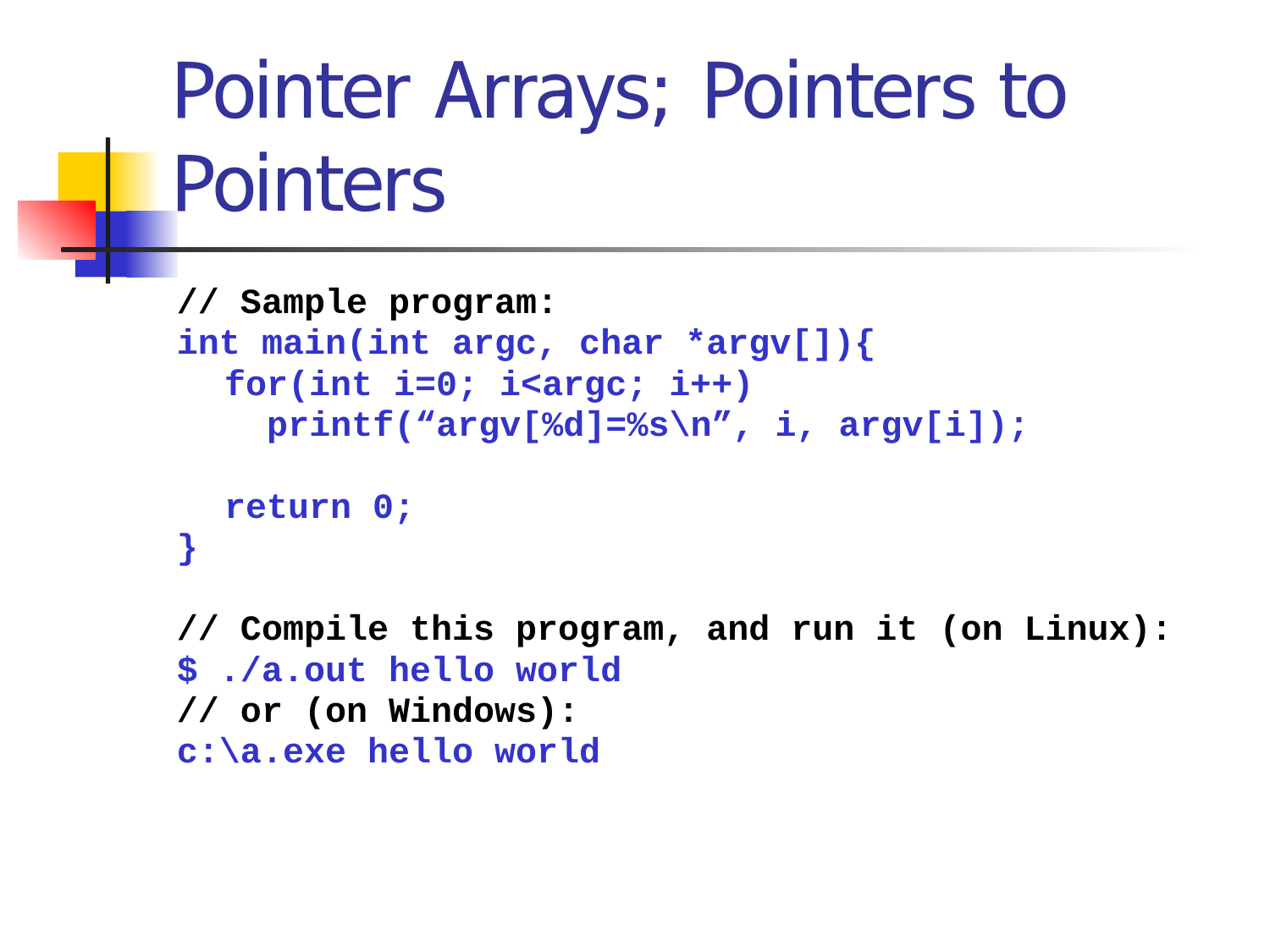

# Pointer Arrays; Pointers to Pointers
// Sample program:
int main(int argc, char *argv[]){
	for(int i=0; i<argc; i++)
	  printf(“argv[%d]=%s\n”, i, argv[i]);

	return 0;
}

// Compile this program, and run it (on Linux):
$ ./a.out hello world
// or (on Windows):
c:\a.exe hello world